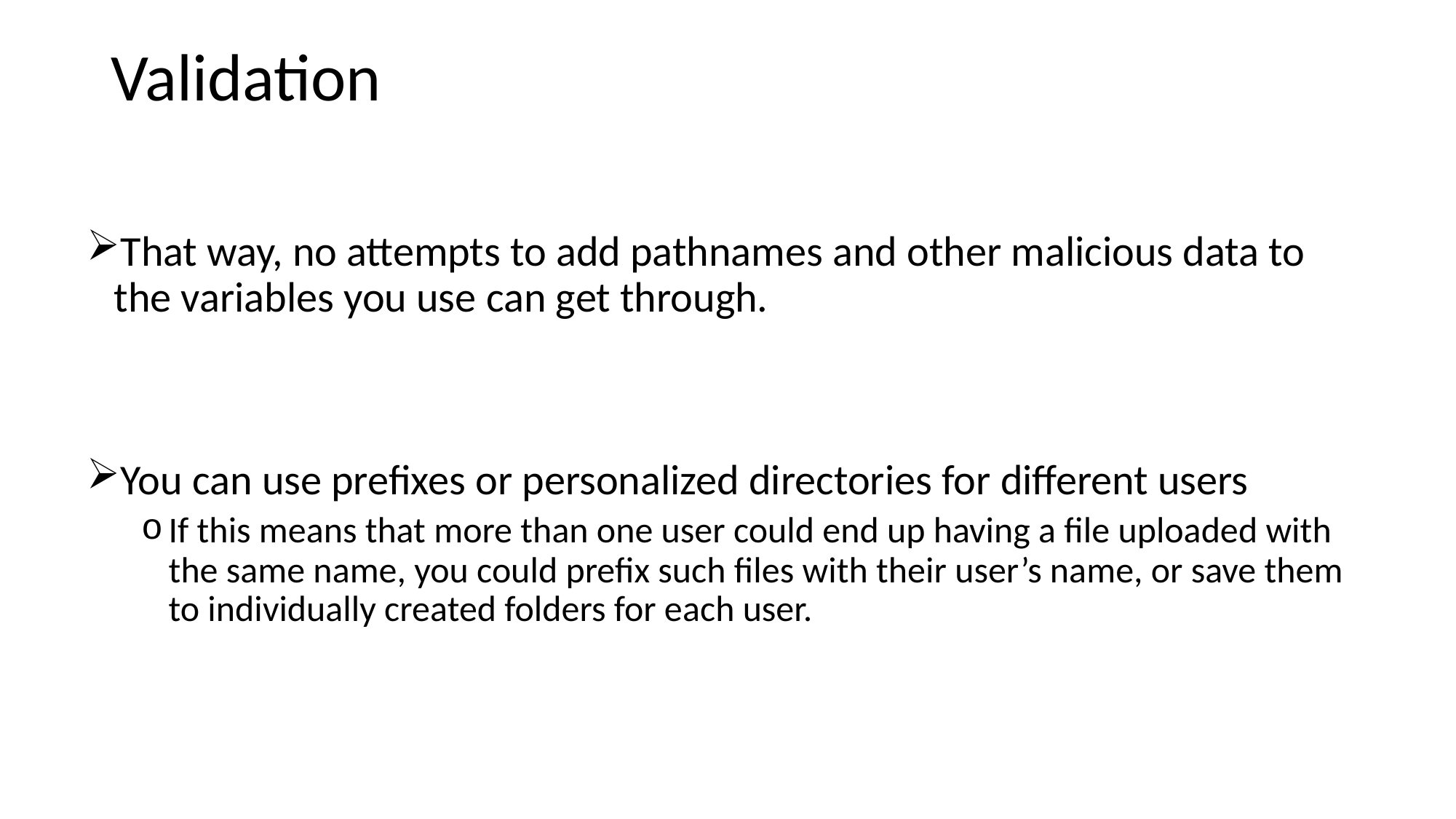

# Validation

That way, no attempts to add pathnames and other malicious data to the variables you use can get through.

You can use prefixes or personalized directories for different users
If this means that more than one user could end up having a file uploaded with the same name, you could prefix such files with their user’s name, or save them to individually created folders for each user.